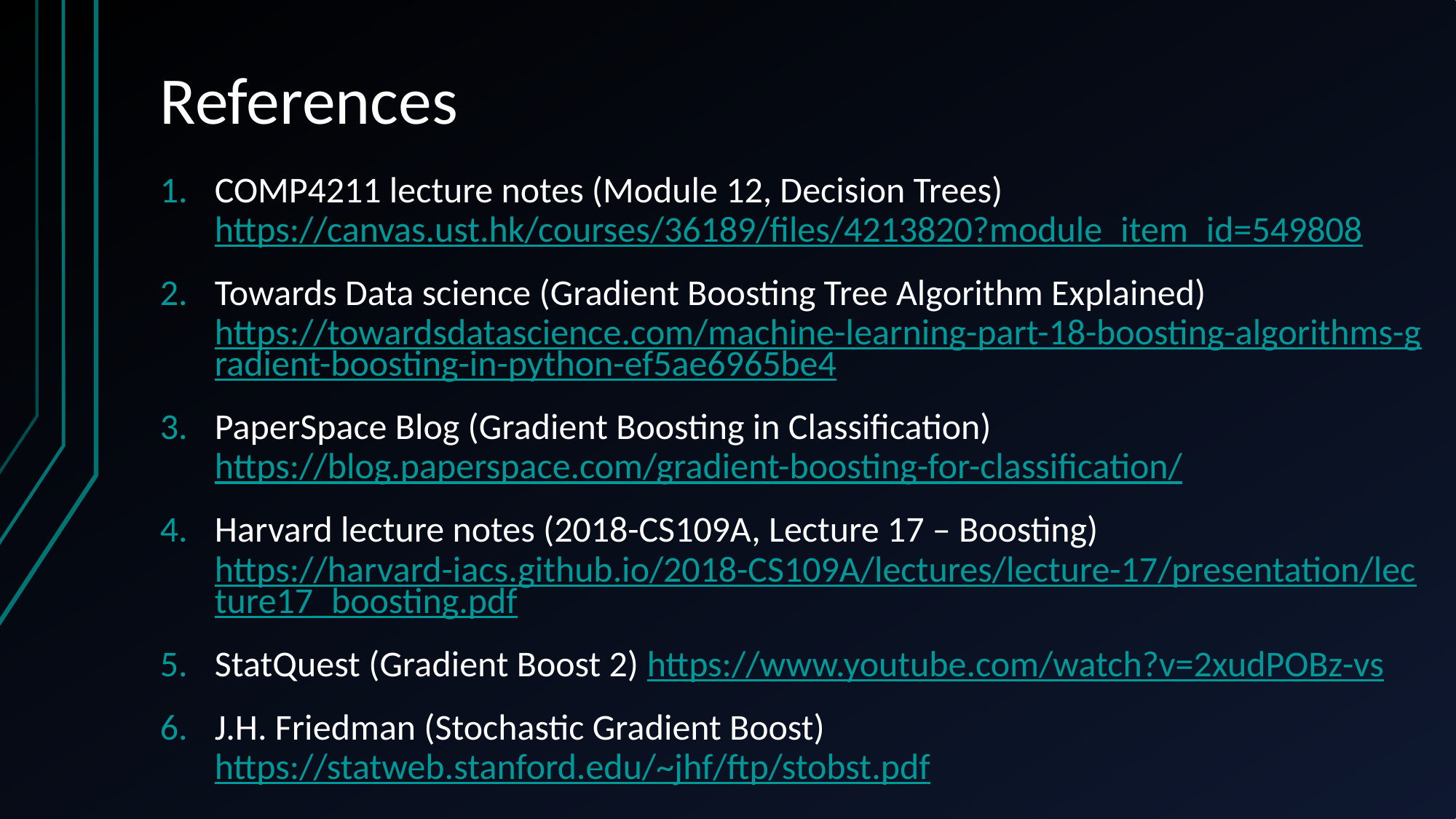

# References
COMP4211 lecture notes (Module 12, Decision Trees) https://canvas.ust.hk/courses/36189/files/4213820?module_item_id=549808
Towards Data science (Gradient Boosting Tree Algorithm Explained) https://towardsdatascience.com/machine-learning-part-18-boosting-algorithms-gradient-boosting-in-python-ef5ae6965be4
PaperSpace Blog (Gradient Boosting in Classification) https://blog.paperspace.com/gradient-boosting-for-classification/
Harvard lecture notes (2018-CS109A, Lecture 17 – Boosting)              https://harvard-iacs.github.io/2018-CS109A/lectures/lecture-17/presentation/lecture17_boosting.pdf
StatQuest (Gradient Boost 2) https://www.youtube.com/watch?v=2xudPOBz-vs
J.H. Friedman (Stochastic Gradient Boost) https://statweb.stanford.edu/~jhf/ftp/stobst.pdf